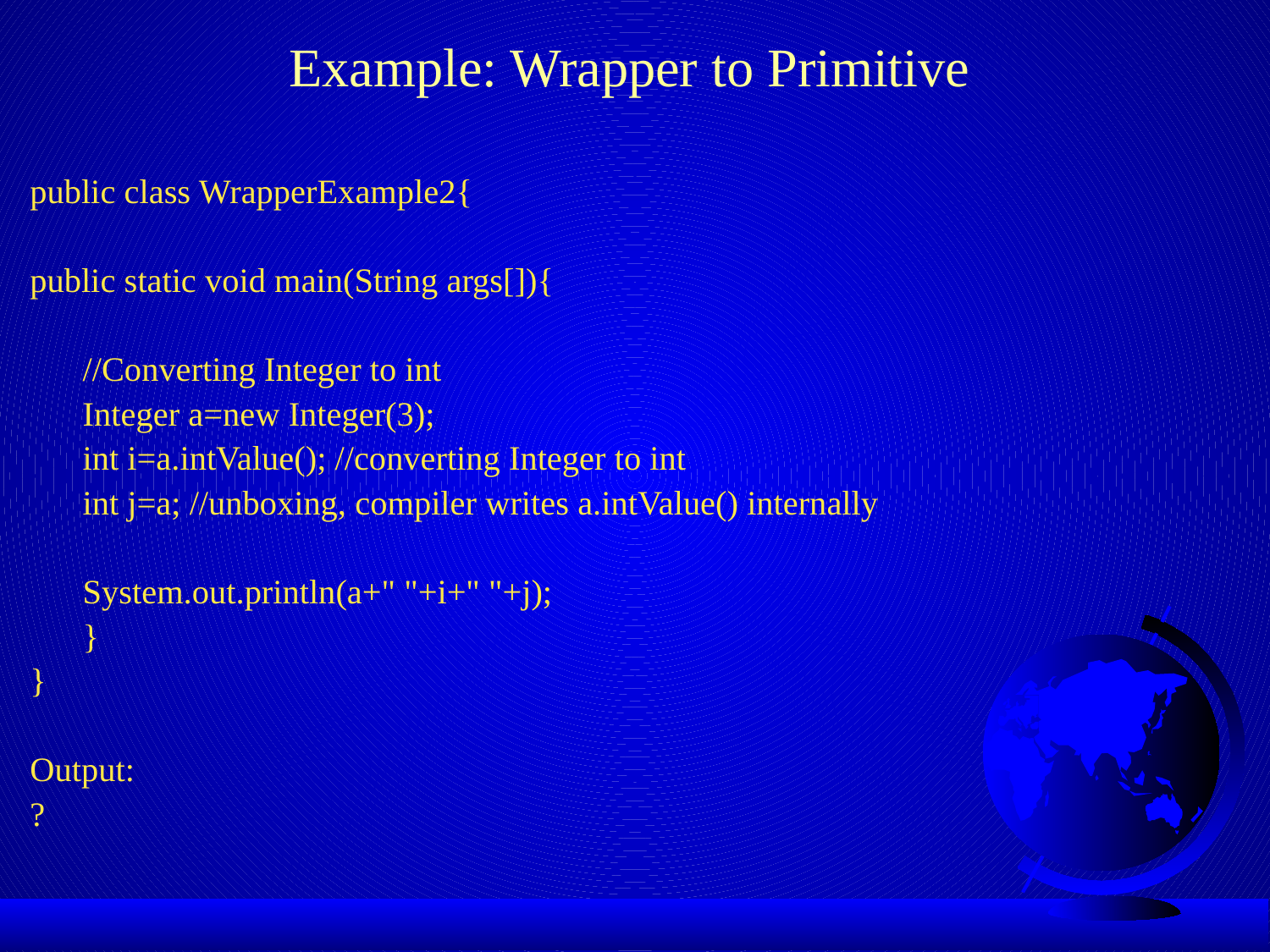

# Example: Wrapper to Primitive
public class WrapperExample2{

public static void main(String args[]){

//Converting Integer to int
Integer a=new Integer(3);
int i=a.intValue(); //converting Integer to int
int j=a; //unboxing, compiler writes a.intValue() internally

System.out.println(a+" "+i+" "+j);
}
}

Output:
?
33